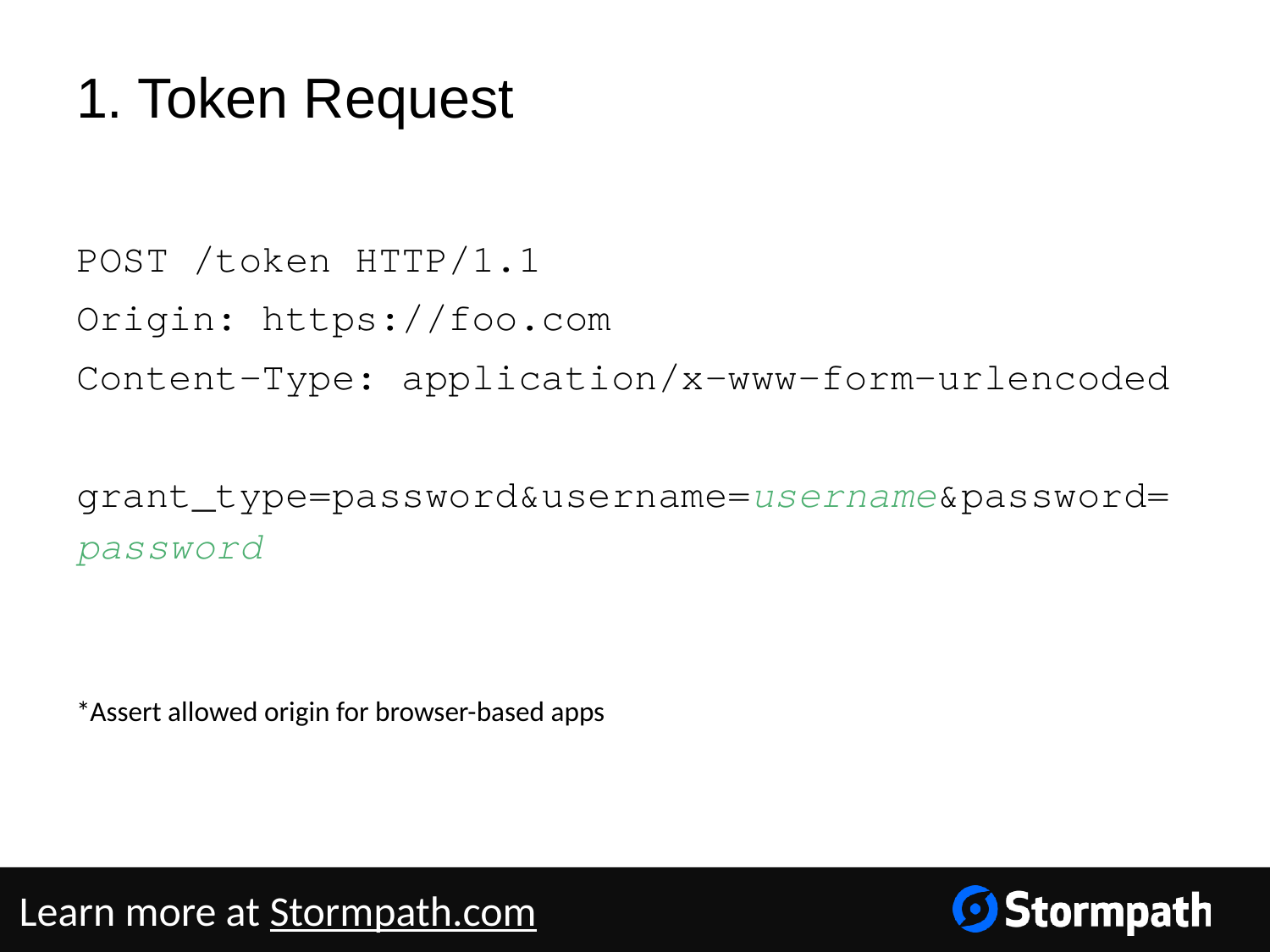

# 1. Token Request
POST /token HTTP/1.1
Origin: https://foo.com
Content-Type: application/x-www-form-urlencoded

grant_type=password&username=username&password=password

*Assert allowed origin for browser-based apps
Learn more at Stormpath.com